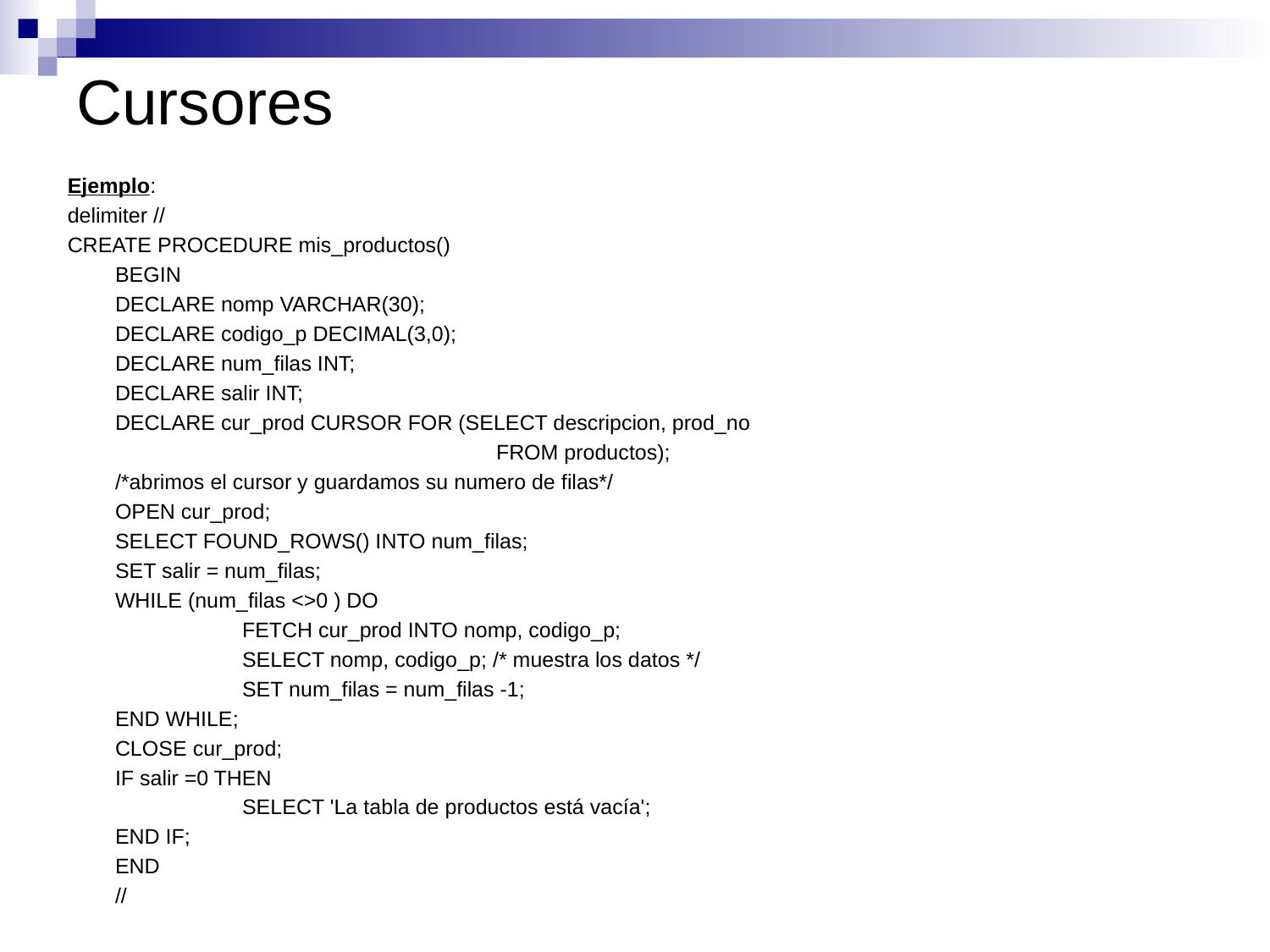

# Cursores
Ejemplo:
delimiter //
CREATE PROCEDURE mis_productos()
	BEGIN
	DECLARE nomp VARCHAR(30);
	DECLARE codigo_p DECIMAL(3,0);
	DECLARE num_filas INT;
	DECLARE salir INT;
	DECLARE cur_prod CURSOR FOR (SELECT descripcion, prod_no
				FROM productos);
	/*abrimos el cursor y guardamos su numero de filas*/
	OPEN cur_prod;
	SELECT FOUND_ROWS() INTO num_filas;
	SET salir = num_filas;
	WHILE (num_filas <>0 ) DO
		FETCH cur_prod INTO nomp, codigo_p;
		SELECT nomp, codigo_p; /* muestra los datos */
		SET num_filas = num_filas -1;
	END WHILE;
	CLOSE cur_prod;
	IF salir =0 THEN
		SELECT 'La tabla de productos está vacía';
	END IF;
	END
	//